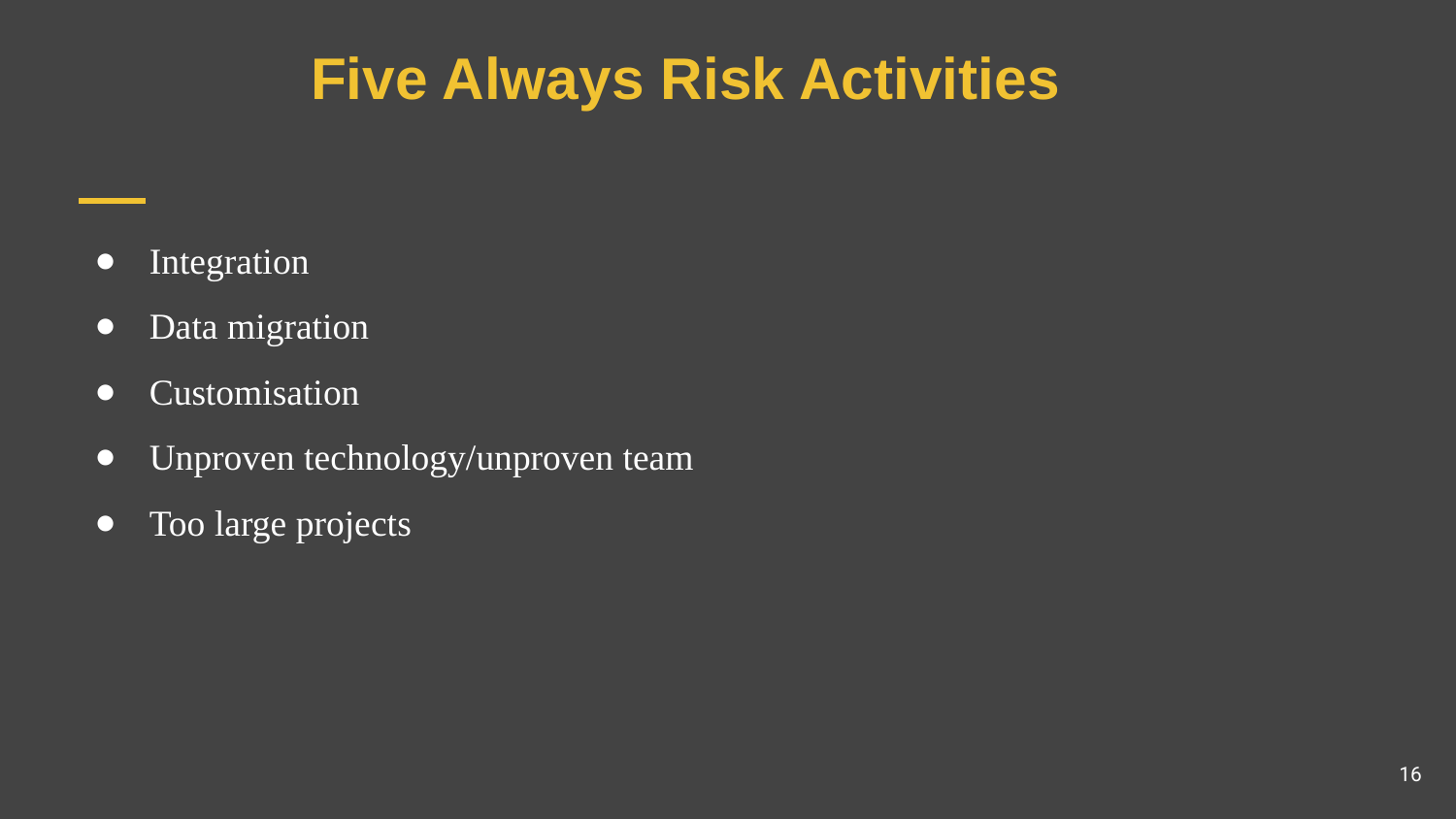

# Five Always Risk Activities
Integration
Data migration
Customisation
Unproven technology/unproven team
Too large projects
16